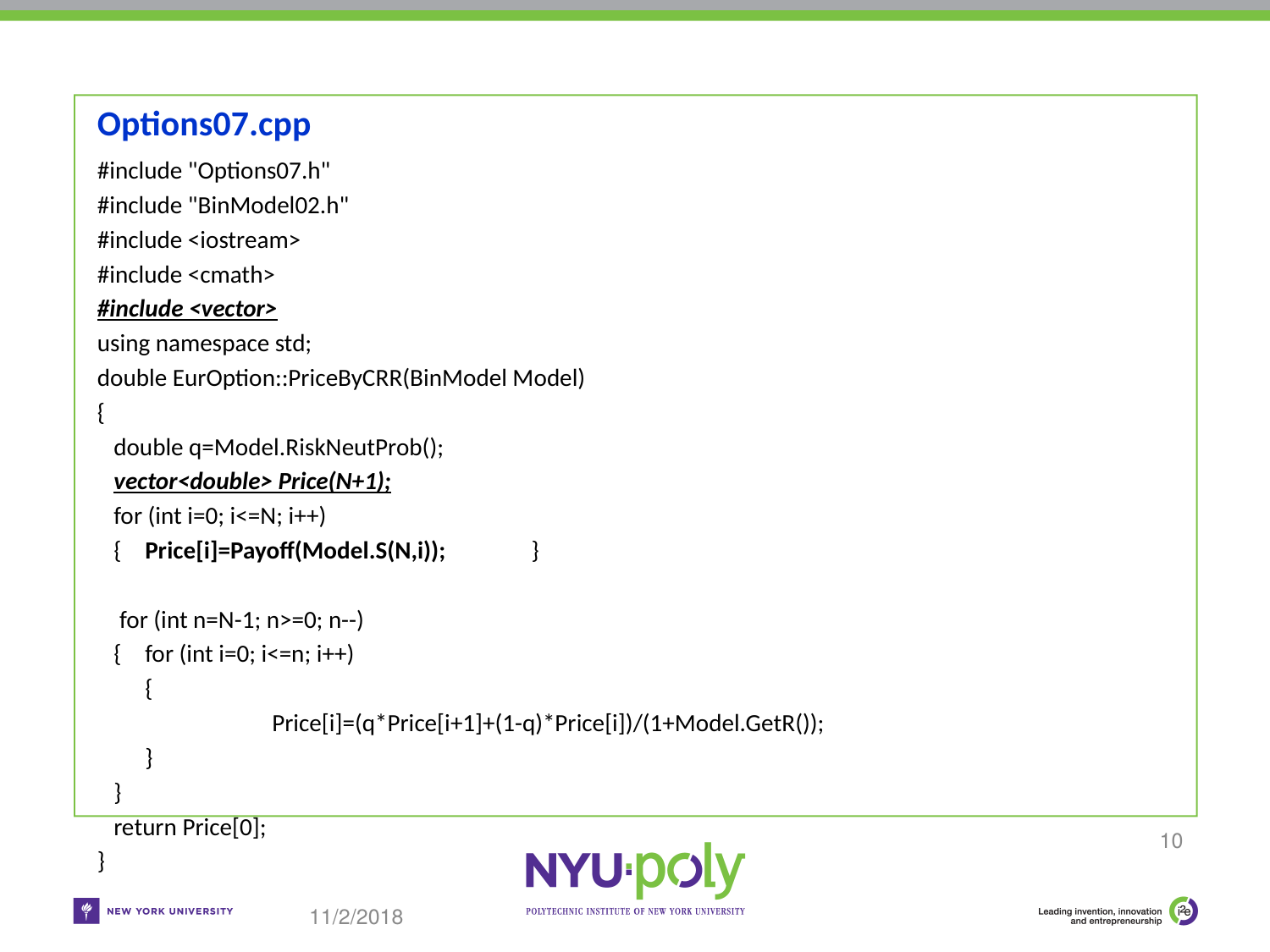

# Options07.cpp
#include "Options07.h"
#include "BinModel02.h"
#include <iostream>
#include <cmath>
#include <vector>
using namespace std;
double EurOption::PriceByCRR(BinModel Model)
{
   double q=Model.RiskNeutProb();
   vector<double> Price(N+1);
   for (int i=0; i<=N; i++)
   {	Price[i]=Payoff(Model.S(N,i));	 }

    for (int n=N-1; n>=0; n--)
   {	for (int i=0; i<=n; i++)
      	{
         	Price[i]=(q*Price[i+1]+(1-q)*Price[i])/(1+Model.GetR());
      	}
   }
   return Price[0];
}

10
11/2/2018